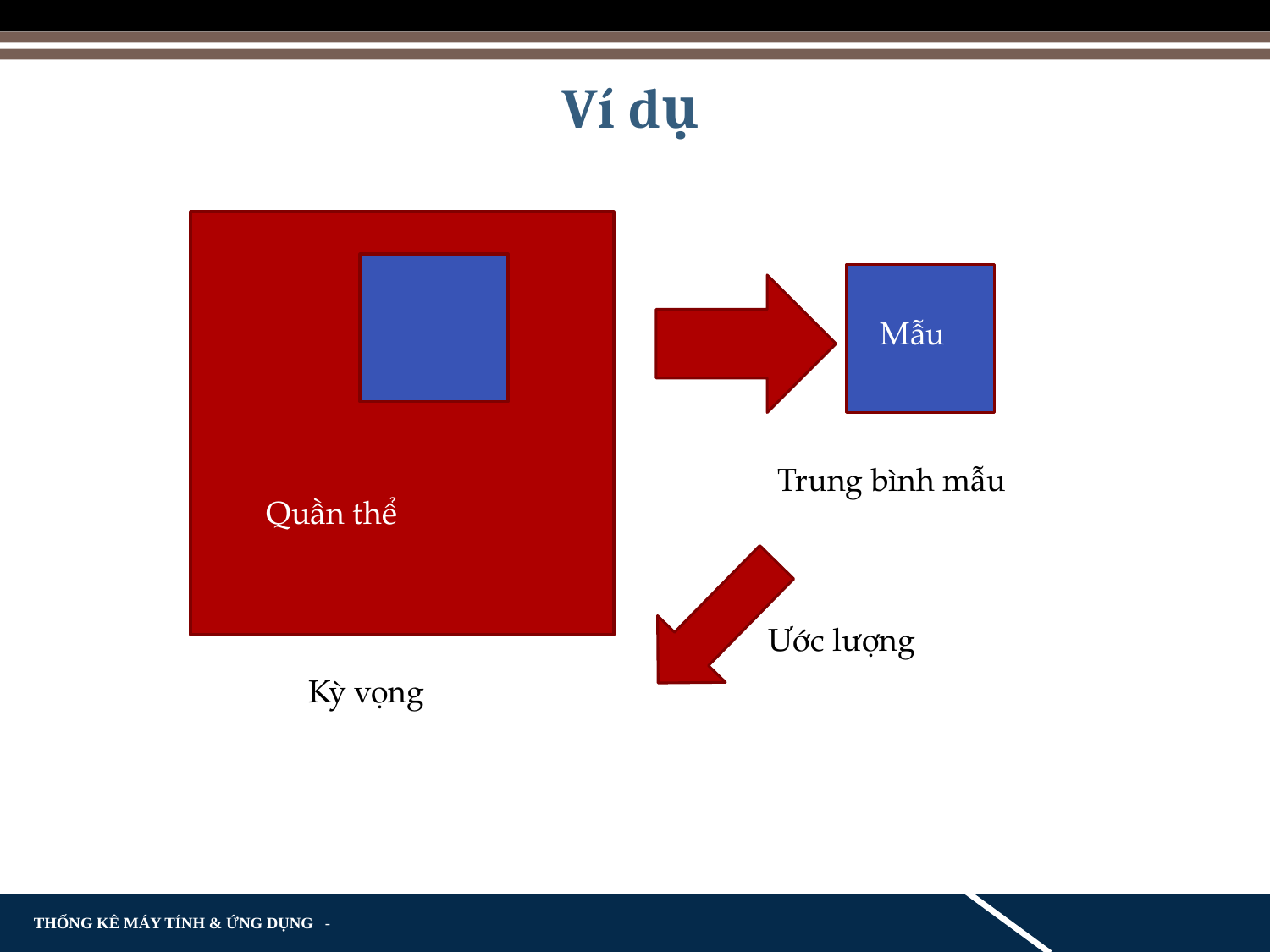

# Ví dụ

Mẫu
Trung bình mẫu
Quần thể

Ước lượng
Kỳ vọng